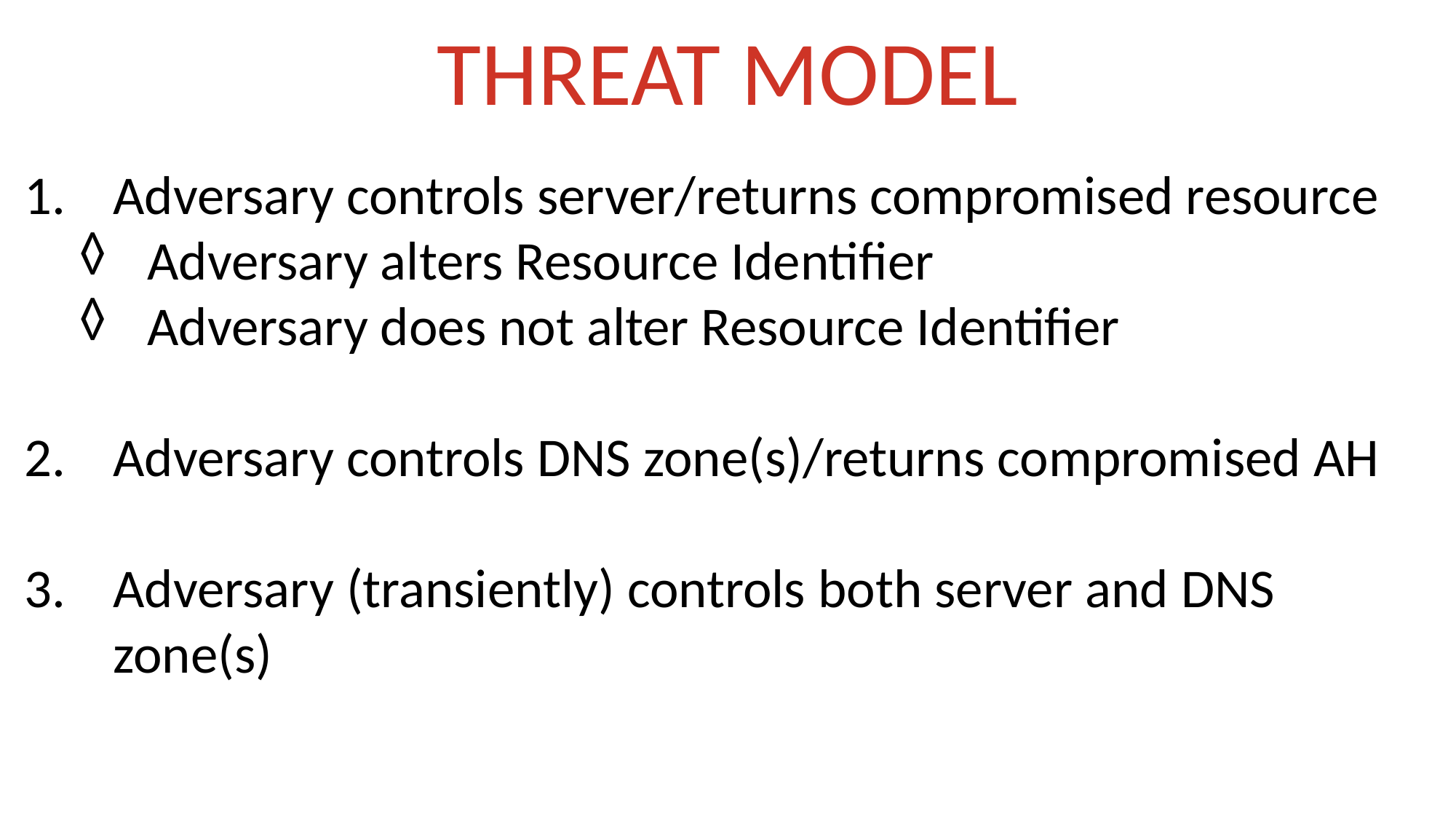

Threat Model
Adversary controls server/returns compromised resource
Adversary alters Resource Identifier
Adversary does not alter Resource Identifier

Adversary controls DNS zone(s)/returns compromised AH

Adversary (transiently) controls both server and DNS zone(s)